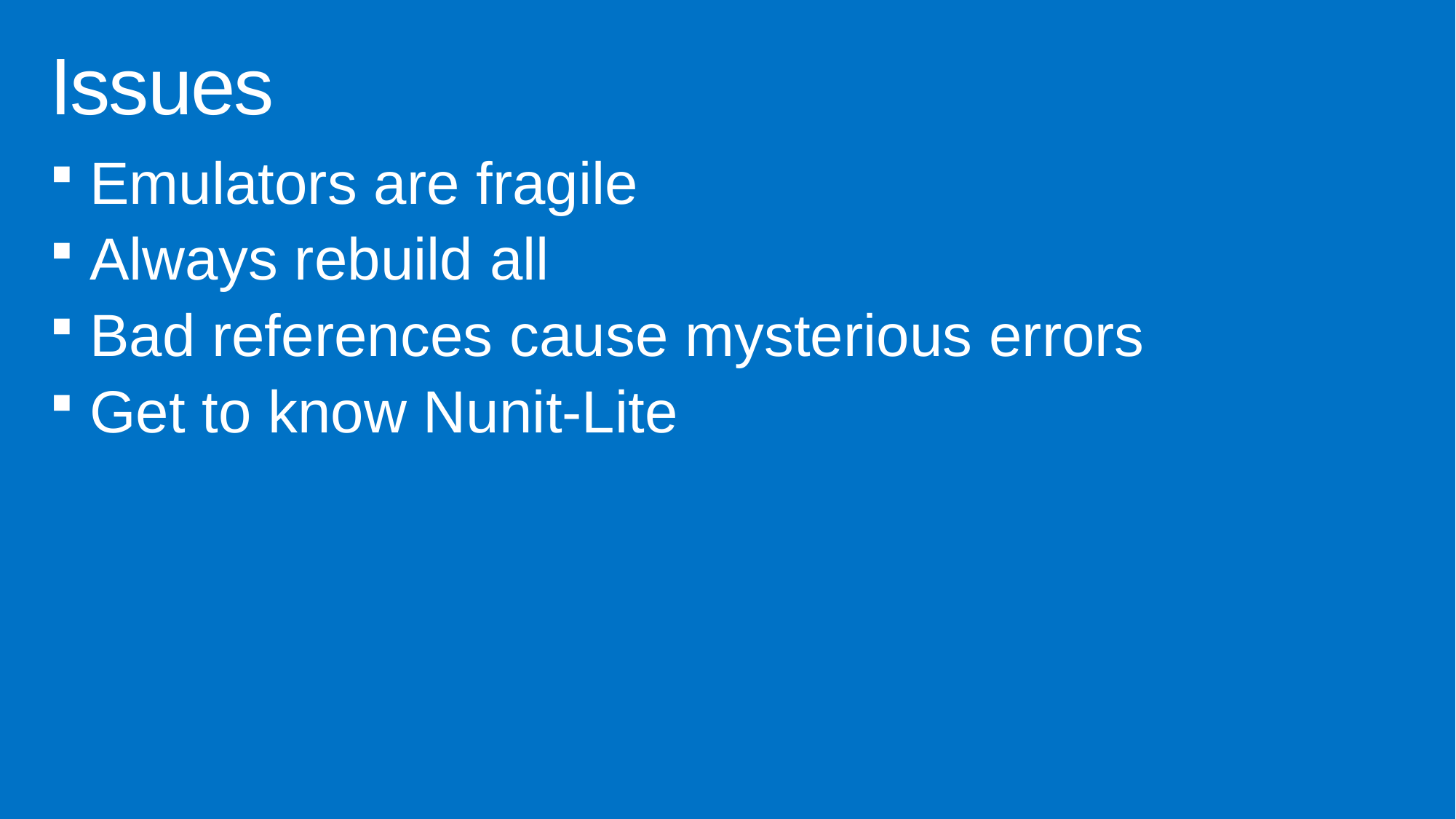

# Issues
Emulators are fragile
Always rebuild all
Bad references cause mysterious errors
Get to know Nunit-Lite